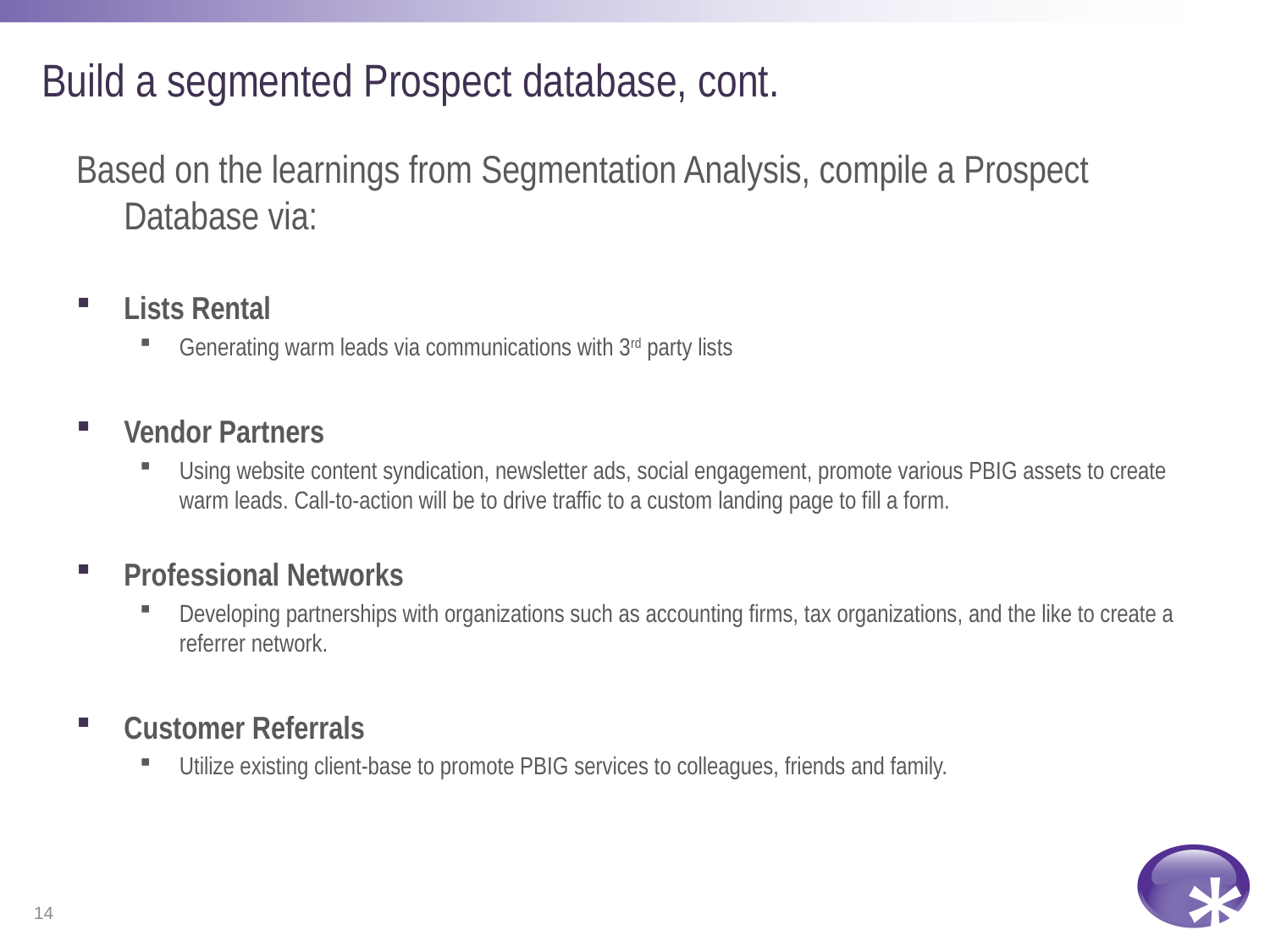

# Build a segmented Prospect database, cont.
Based on the learnings from Segmentation Analysis, compile a Prospect Database via:

Lists Rental
Generating warm leads via communications with 3rd party lists

Vendor Partners
Using website content syndication, newsletter ads, social engagement, promote various PBIG assets to create  warm leads. Call-to-action will be to drive traffic to a custom landing page to fill a form.

Professional Networks
Developing partnerships with organizations such as accounting firms, tax organizations, and the like to create a referrer network.

Customer Referrals
Utilize existing client-base to promote PBIG services to colleagues, friends and family.

14